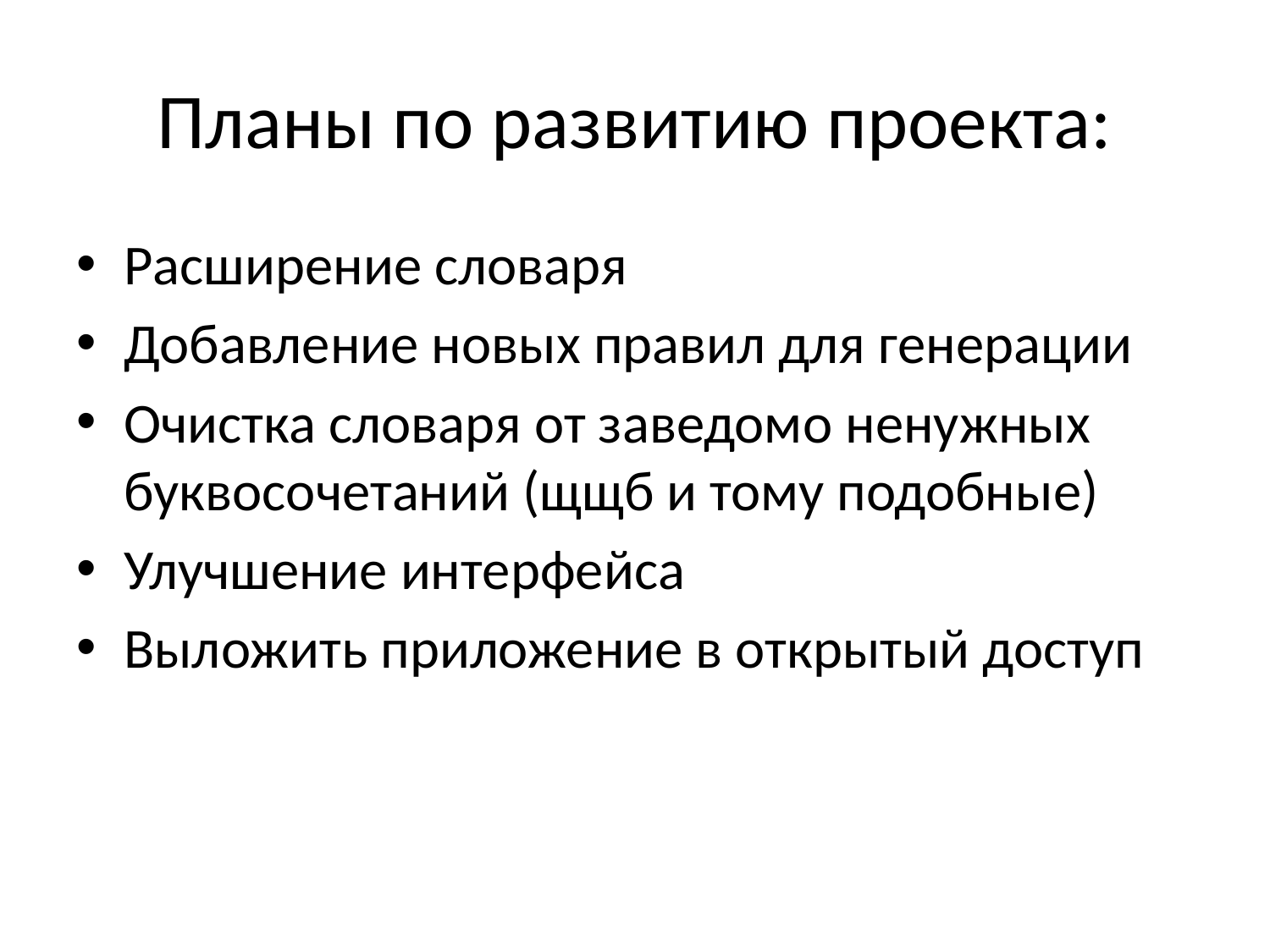

# Планы по развитию проекта:
Расширение словаря
Добавление новых правил для генерации
Очистка словаря от заведомо ненужных буквосочетаний (щщб и тому подобные)
Улучшение интерфейса
Выложить приложение в открытый доступ